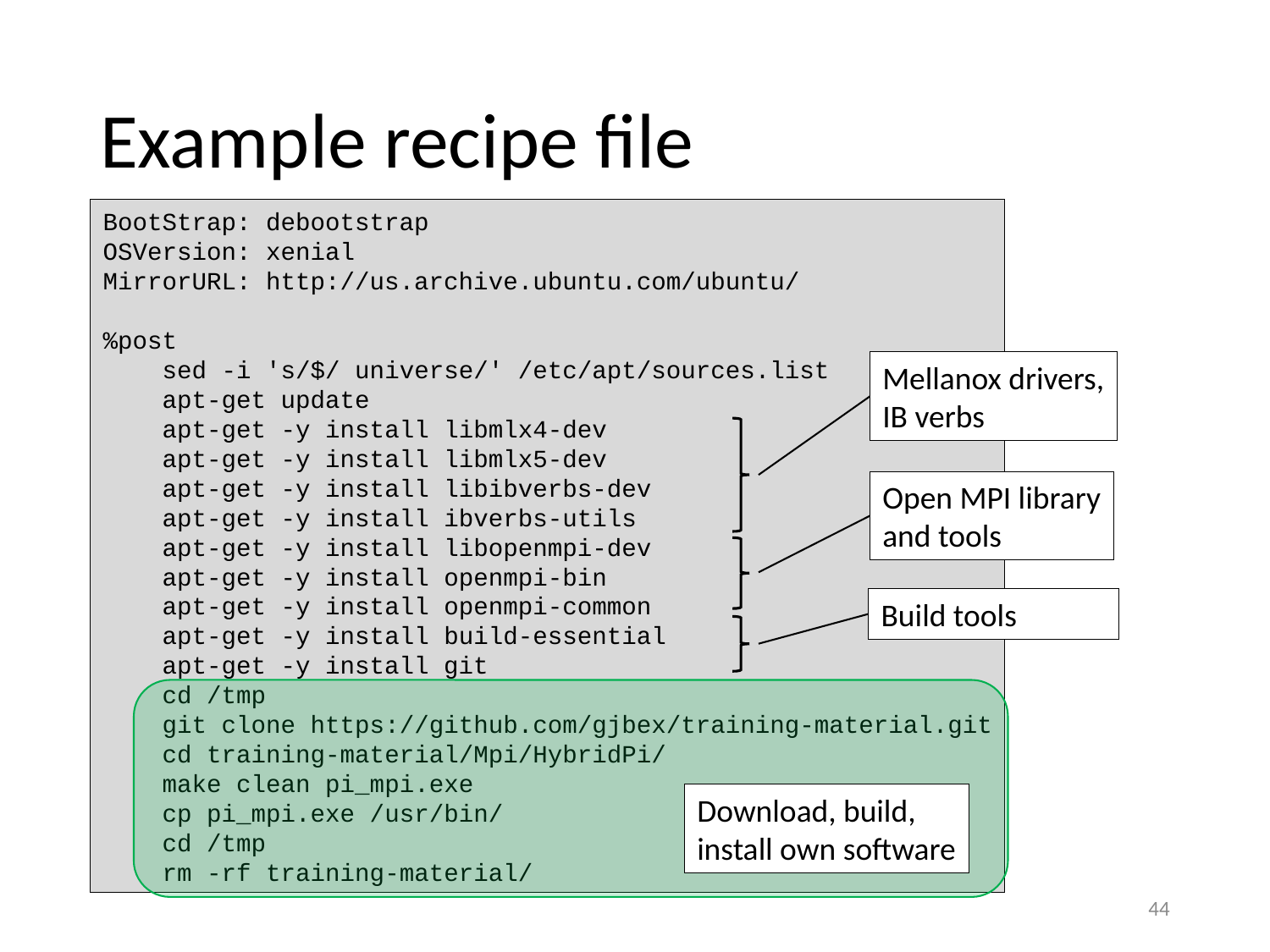

# Example recipe file
BootStrap: debootstrap
OSVersion: xenial
MirrorURL: http://us.archive.ubuntu.com/ubuntu/

%post
    sed -i 's/$/ universe/' /etc/apt/sources.list
    apt-get update
    apt-get -y install libmlx4-dev
    apt-get -y install libmlx5-dev
    apt-get -y install libibverbs-dev
    apt-get -y install ibverbs-utils
    apt-get -y install libopenmpi-dev
    apt-get -y install openmpi-bin
    apt-get -y install openmpi-common
    apt-get -y install build-essential
    apt-get -y install git
    cd /tmp
    git clone https://github.com/gjbex/training-material.git
    cd training-material/Mpi/HybridPi/
    make clean pi_mpi.exe
    cp pi_mpi.exe /usr/bin/
    cd /tmp
    rm -rf training-material/
Mellanox drivers,
IB verbs

Open MPI library
and tools

Build tools

Download, build,
install own software
44